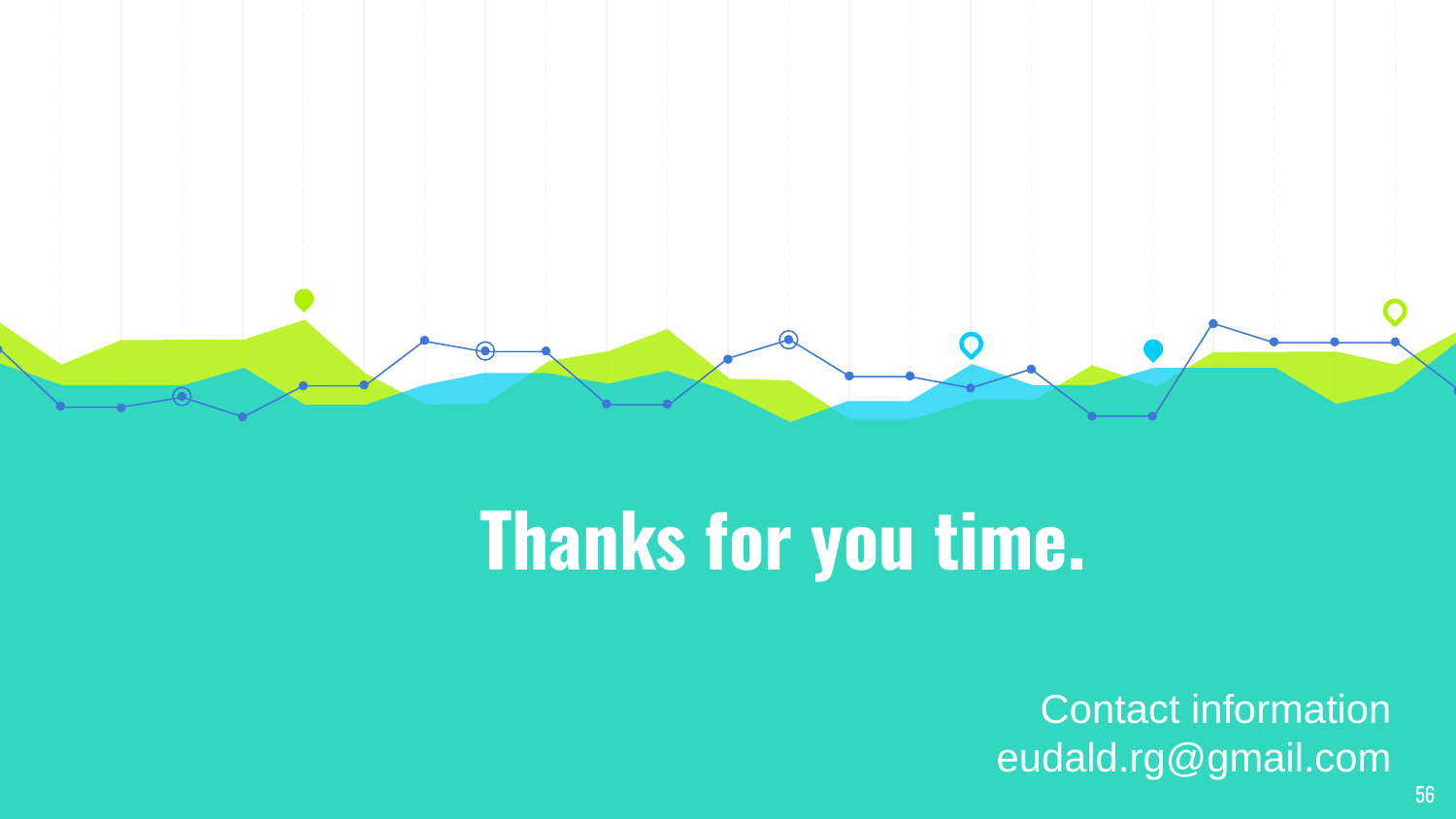

# Thanks for you time.
Contact information
eudald.rg@gmail.com
56